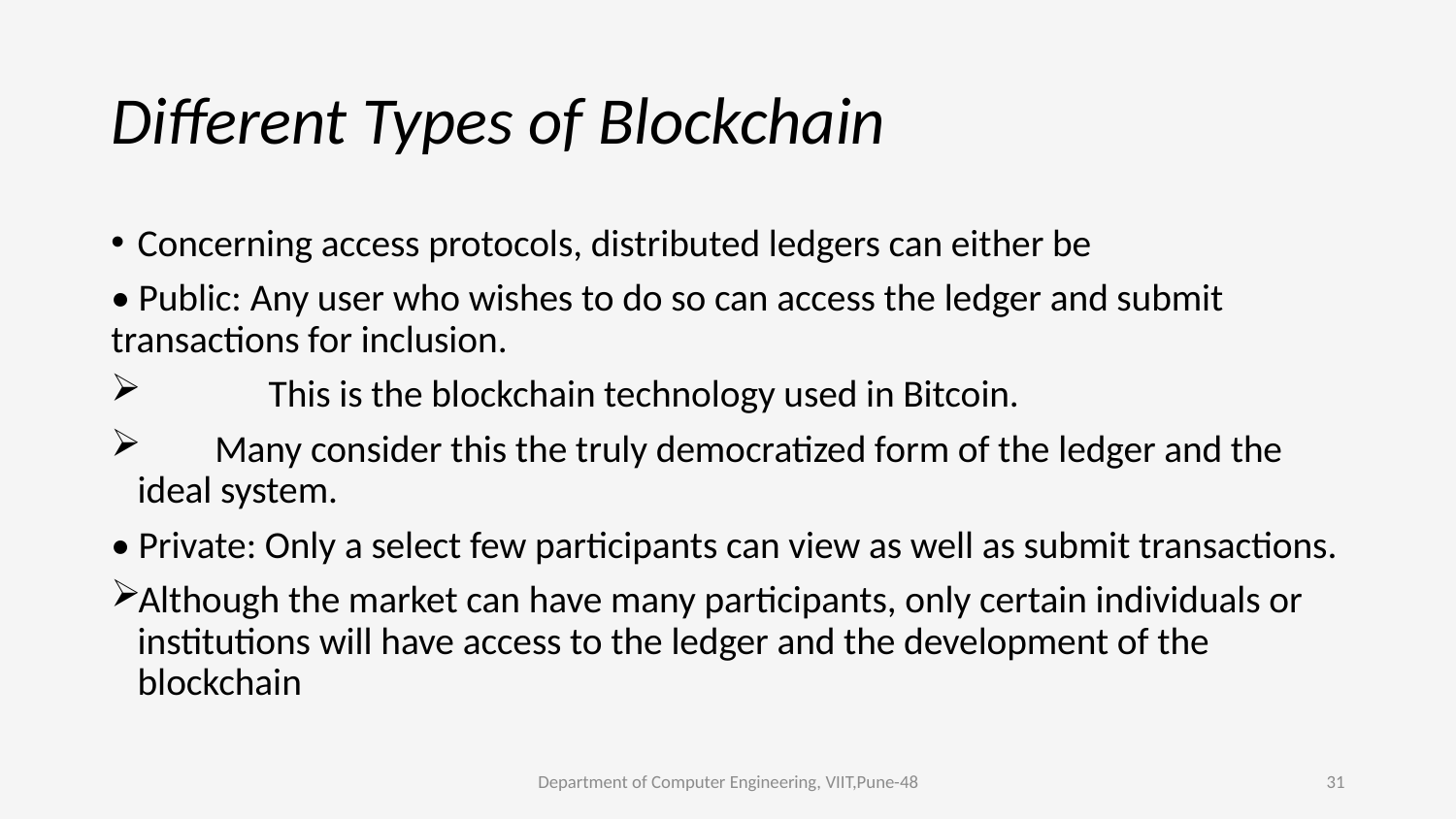

# Different Types of Blockchain
Concerning access protocols, distributed ledgers can either be
• Public: Any user who wishes to do so can access the ledger and submit transactions for inclusion.
	This is the blockchain technology used in Bitcoin.
         Many consider this the truly democratized form of the ledger and the ideal system.
• Private: Only a select few participants can view as well as submit transactions.
Although the market can have many participants, only certain individuals or institutions will have access to the ledger and the development of the blockchain

Department of Computer Engineering, VIIT,Pune-48
31